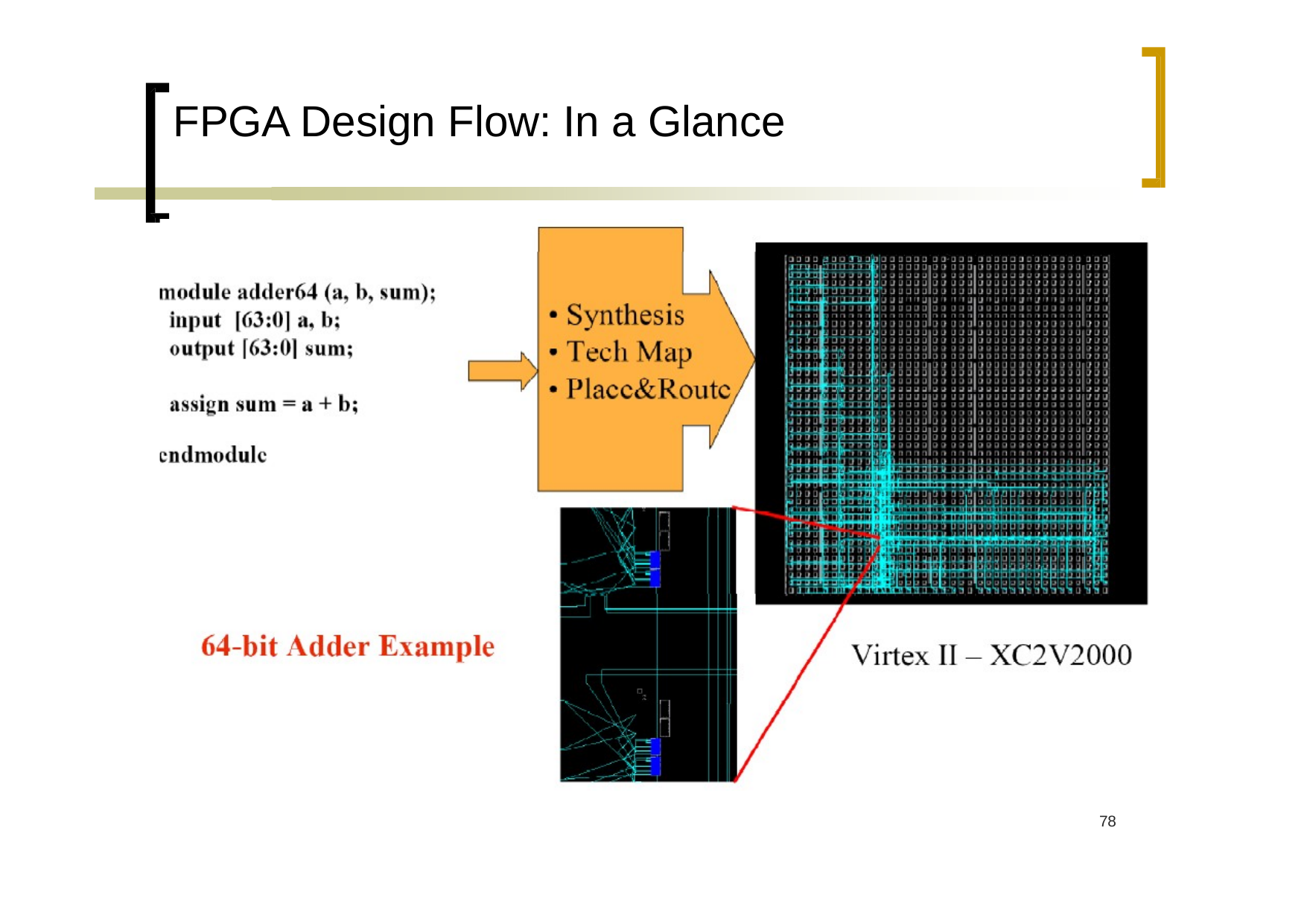

# FPGA Design Flow: In a Glance

78